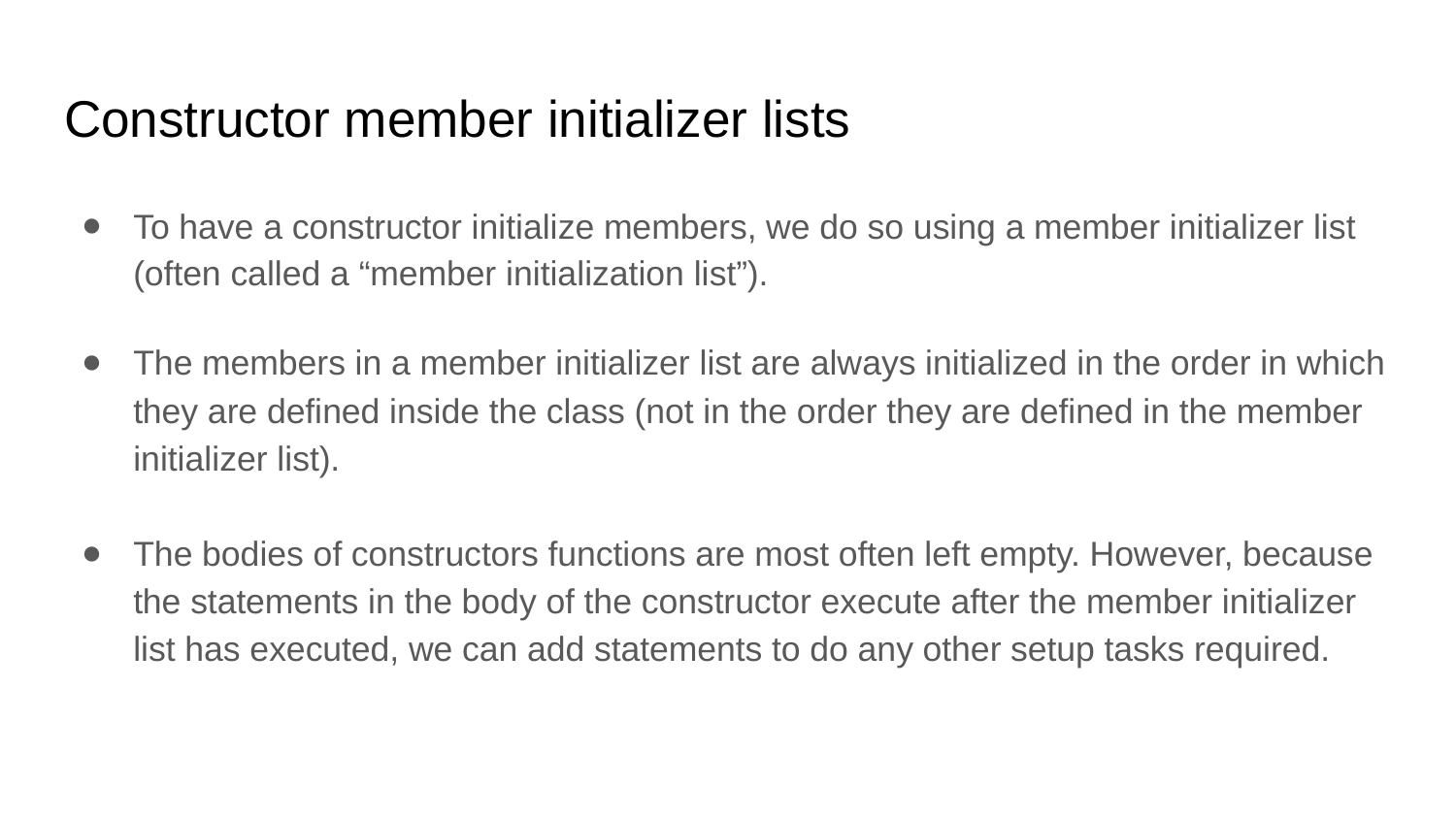

# Constructor member initializer lists
To have a constructor initialize members, we do so using a member initializer list (often called a “member initialization list”).
The members in a member initializer list are always initialized in the order in which they are defined inside the class (not in the order they are defined in the member initializer list).
The bodies of constructors functions are most often left empty. However, because the statements in the body of the constructor execute after the member initializer list has executed, we can add statements to do any other setup tasks required.